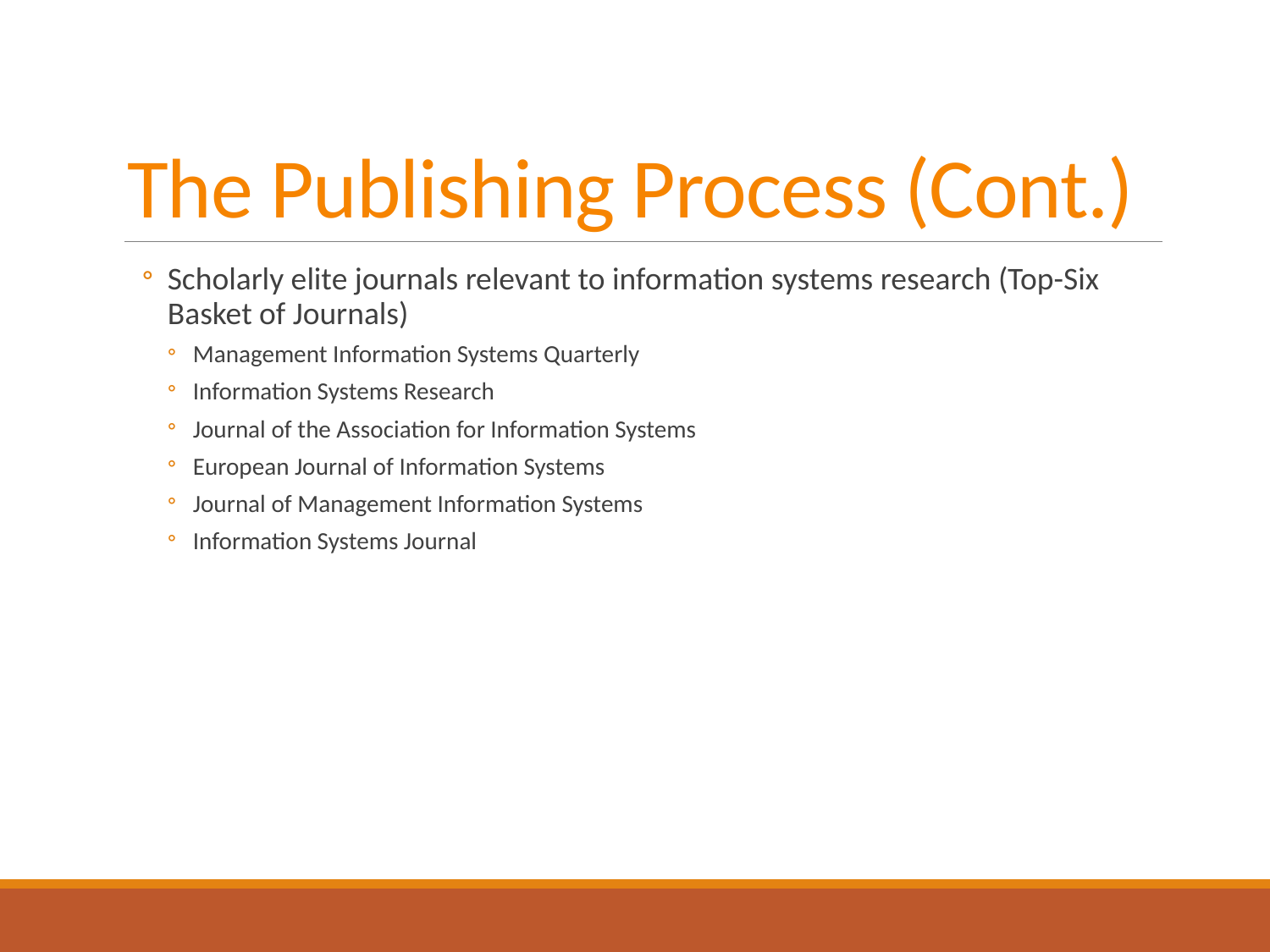

# The Publishing Process (Cont.)
Scholarly elite journals relevant to information systems research (Top-Six Basket of Journals)
Management Information Systems Quarterly
Information Systems Research
Journal of the Association for Information Systems
European Journal of Information Systems
Journal of Management Information Systems
Information Systems Journal